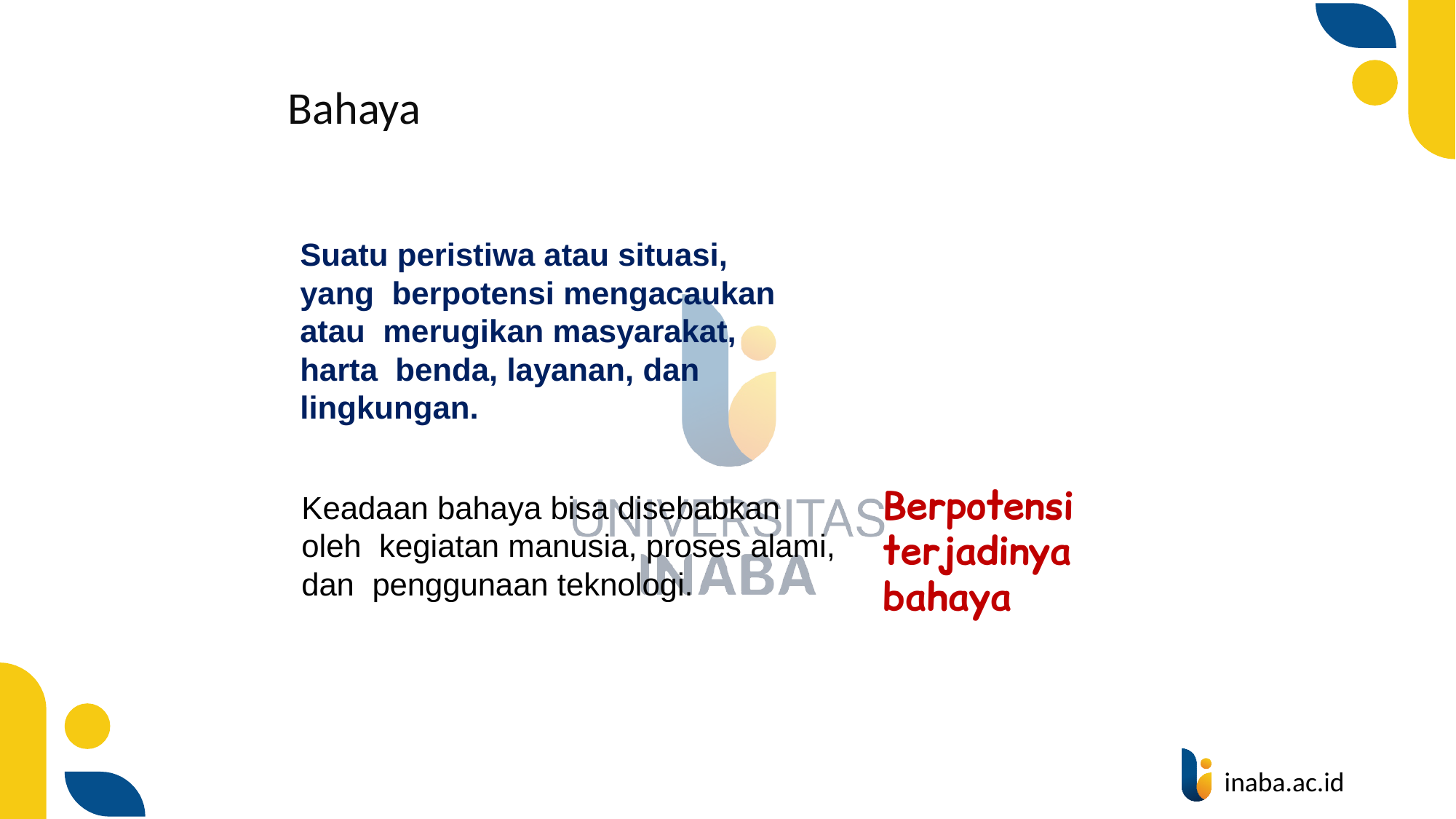

# Bahaya
Suatu peristiwa atau situasi, yang  berpotensi mengacaukan atau  merugikan masyarakat, harta  benda, layanan, dan lingkungan.
Berpotensi  terjadinya  bahaya
Keadaan bahaya bisa disebabkan oleh  kegiatan manusia, proses alami, dan  penggunaan teknologi.